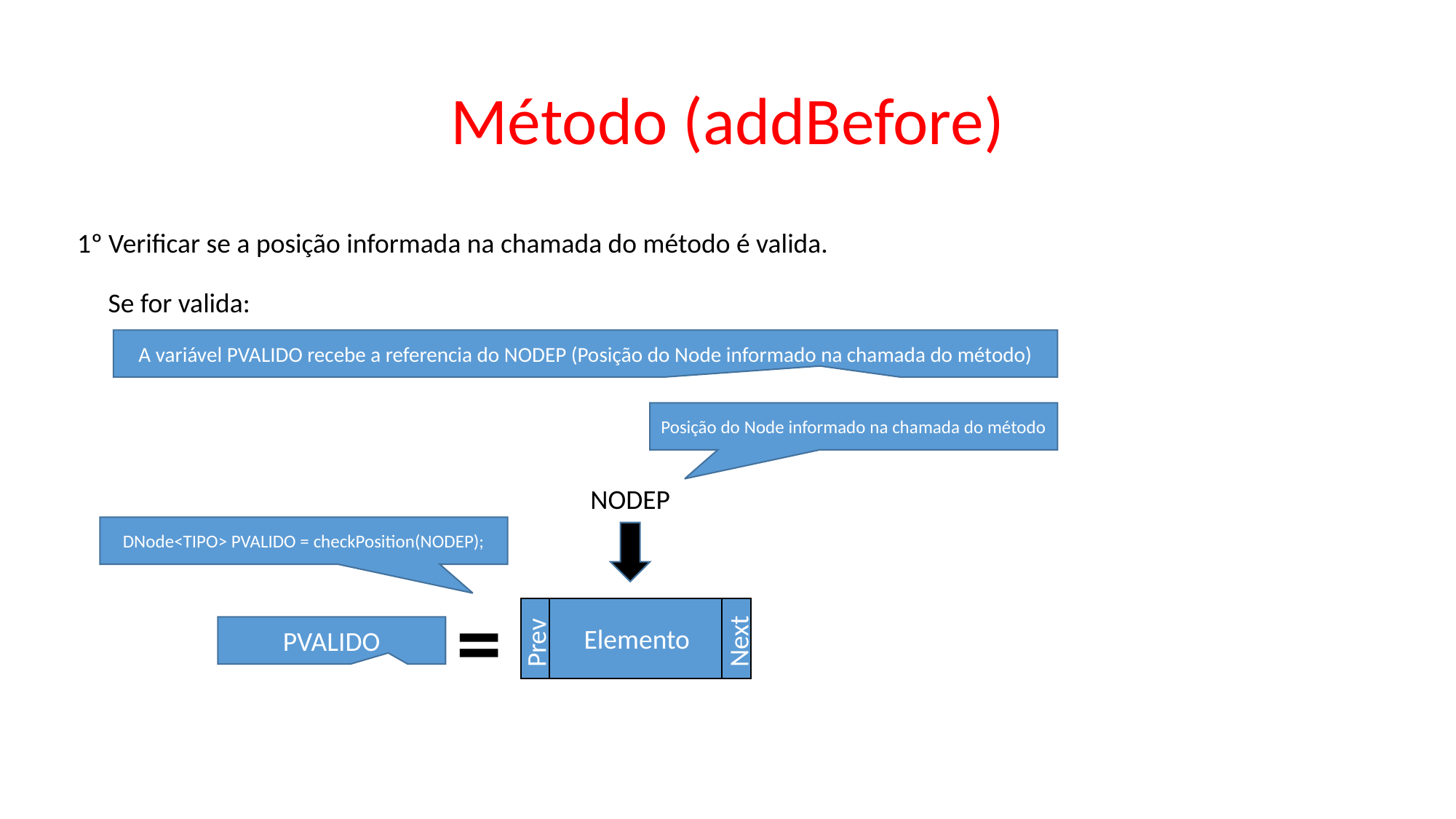

# Método (addBefore)
1º Verificar se a posição informada na chamada do método é valida.
     Se for valida:
A variável PVALIDO recebe a referencia do NODEP (Posição do Node informado na chamada do método)
Posição do Node informado na chamada do método
NODEP

Prev
Next
Elemento
DNode<TIPO> PVALIDO = checkPosition(NODEP);
=
PVALIDO